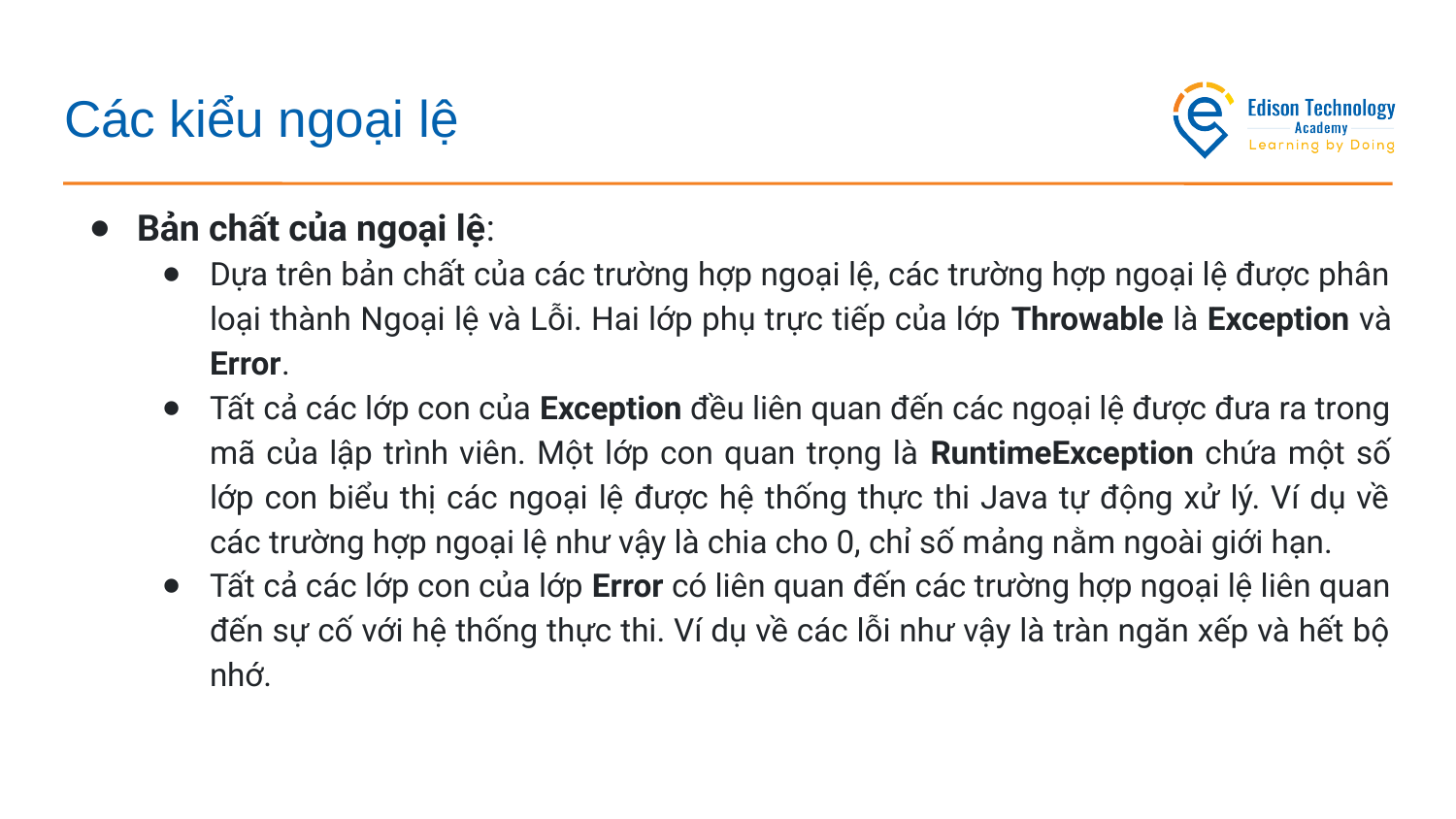

# Các kiểu ngoại lệ
Bản chất của ngoại lệ:
Dựa trên bản chất của các trường hợp ngoại lệ, các trường hợp ngoại lệ được phân loại thành Ngoại lệ và Lỗi. Hai lớp phụ trực tiếp của lớp Throwable là Exception và Error.
Tất cả các lớp con của Exception đều liên quan đến các ngoại lệ được đưa ra trong mã của lập trình viên. Một lớp con quan trọng là RuntimeException chứa một số lớp con biểu thị các ngoại lệ được hệ thống thực thi Java tự động xử lý. Ví dụ về các trường hợp ngoại lệ như vậy là chia cho 0, chỉ số mảng nằm ngoài giới hạn.
Tất cả các lớp con của lớp Error có liên quan đến các trường hợp ngoại lệ liên quan đến sự cố với hệ thống thực thi. Ví dụ về các lỗi như vậy là tràn ngăn xếp và hết bộ nhớ.